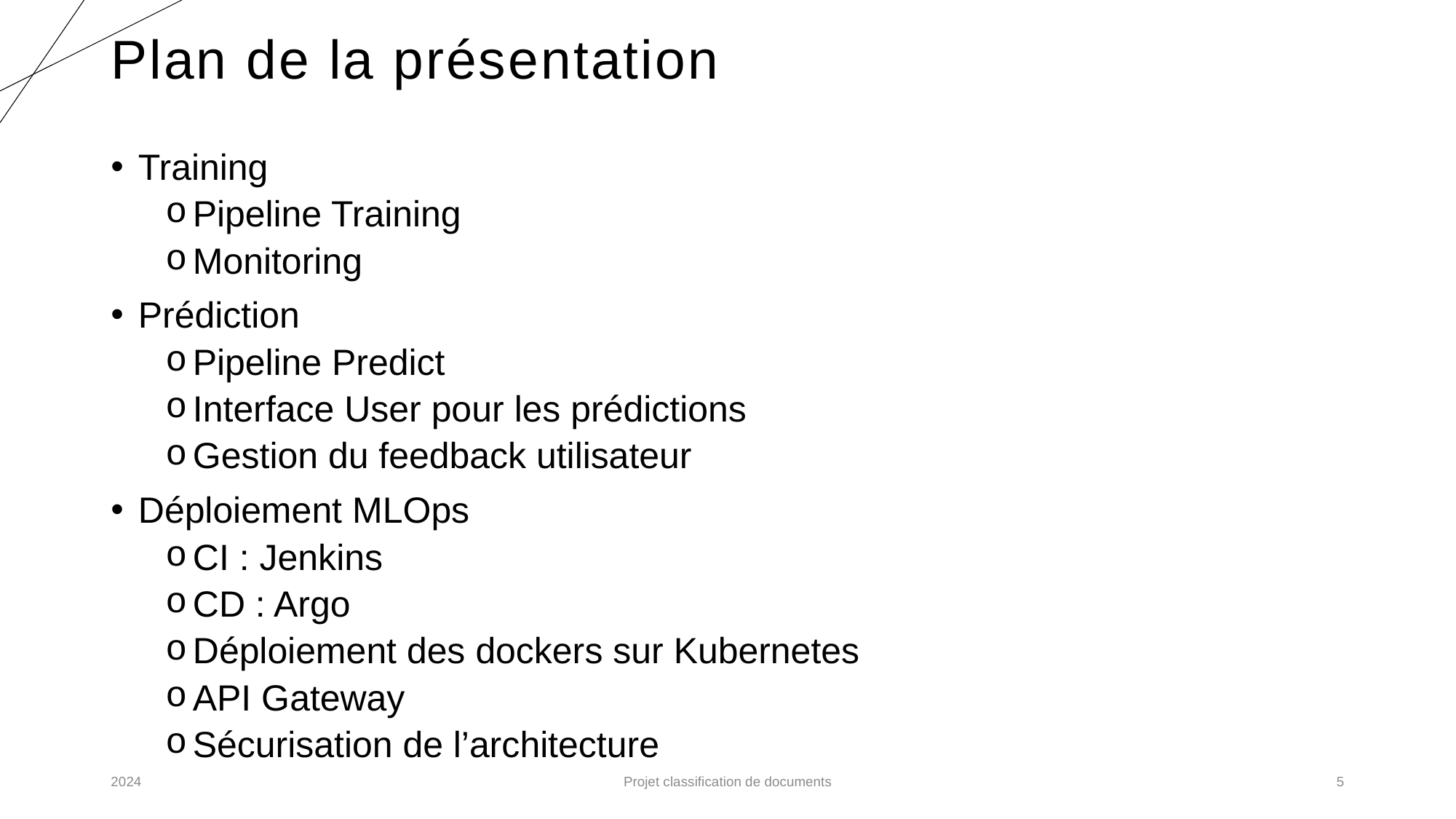

# Plan de la présentation
Training
Pipeline Training
Monitoring
Prédiction
Pipeline Predict
Interface User pour les prédictions
Gestion du feedback utilisateur
Déploiement MLOps
CI : Jenkins
CD : Argo
Déploiement des dockers sur Kubernetes
API Gateway
Sécurisation de l’architecture
2024
Projet classification de documents
5